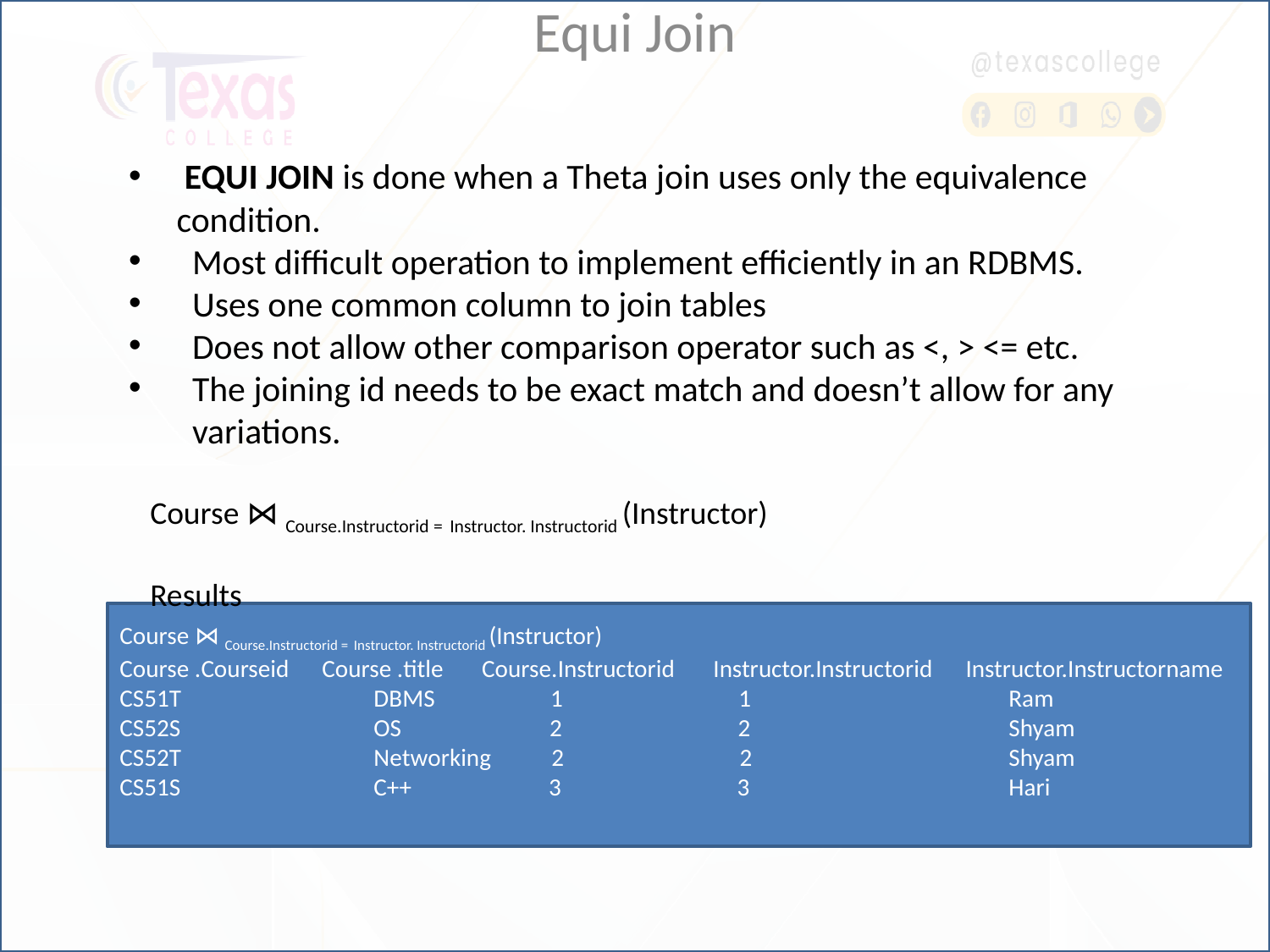

# Equi Join
 EQUI JOIN is done when a Theta join uses only the equivalence condition.
Most difficult operation to implement efficiently in an RDBMS.
Uses one common column to join tables
Does not allow other comparison operator such as <, > <= etc.
The joining id needs to be exact match and doesn’t allow for any variations.
Course ⋈ Course.Instructorid = Instructor. Instructorid (Instructor)

Results
Course ⋈ Course.Instructorid = Instructor. Instructorid (Instructor)
Course .Courseid      Course .title       Course.Instructorid       Instructor.Instructorid      Instructor.Instructorname
CS51T        		DBMS                     1                                1			Ram
CS52S         		OS                           2                                2			Shyam
CS52T         		Networking           2                                2			Shyam
CS51S         		C++                         3                                3			Hari